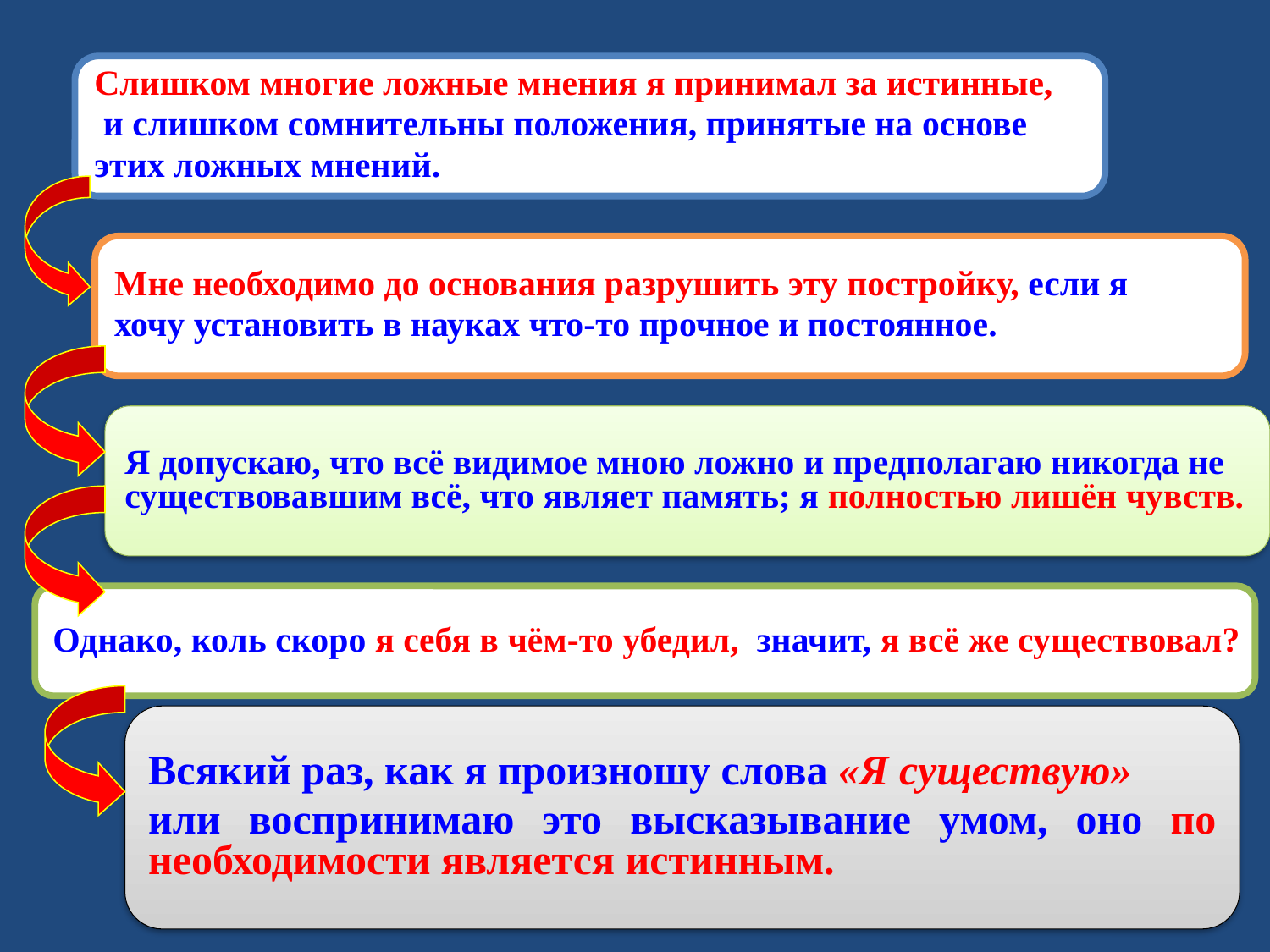

Слишком многие ложные мнения я принимал за истинные,
 и слишком сомнительны положения, принятые на основе
этих ложных мнений.

Мне необходимо до основания разрушить эту постройку, если я
хочу установить в науках что-то прочное и постоянное.

Я допускаю, что всё видимое мною ложно и предполагаю никогда не
существовавшим всё, что являет память; я полностью лишён чувств.

Однако, коль скоро я себя в чём-то убедил,  значит, я всё же существовал?

Всякий раз, как я произношу слова «Я существую»
или воспринимаю это высказывание умом, оно по
необходимости является истинным.